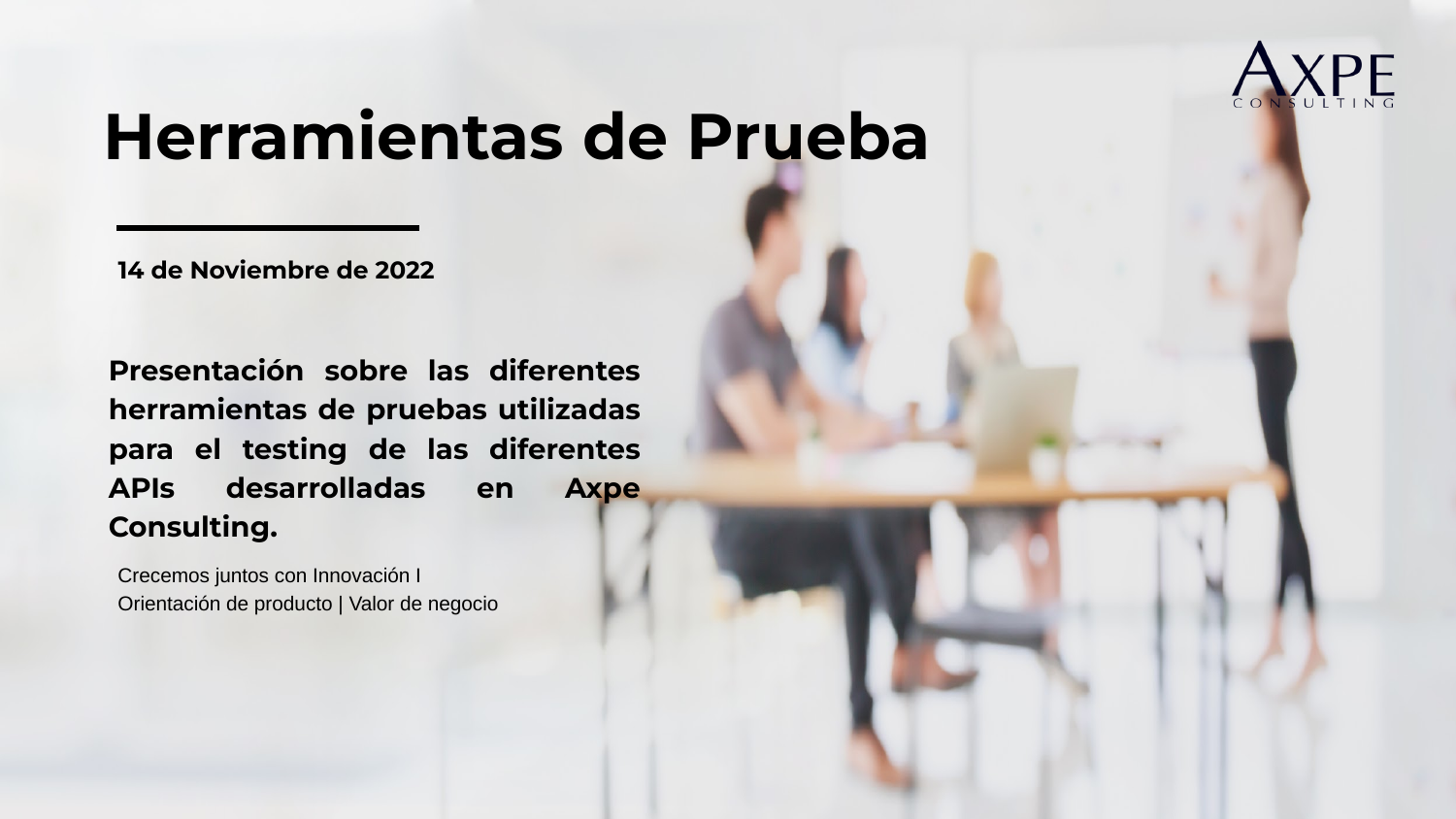

Herramientas de Prueba
14 de Noviembre de 2022
Presentación sobre las diferentes herramientas de pruebas utilizadas para el testing de las diferentes APIs desarrolladas en Axpe Consulting.
Crecemos juntos con Innovación I
Orientación de producto | Valor de negocio